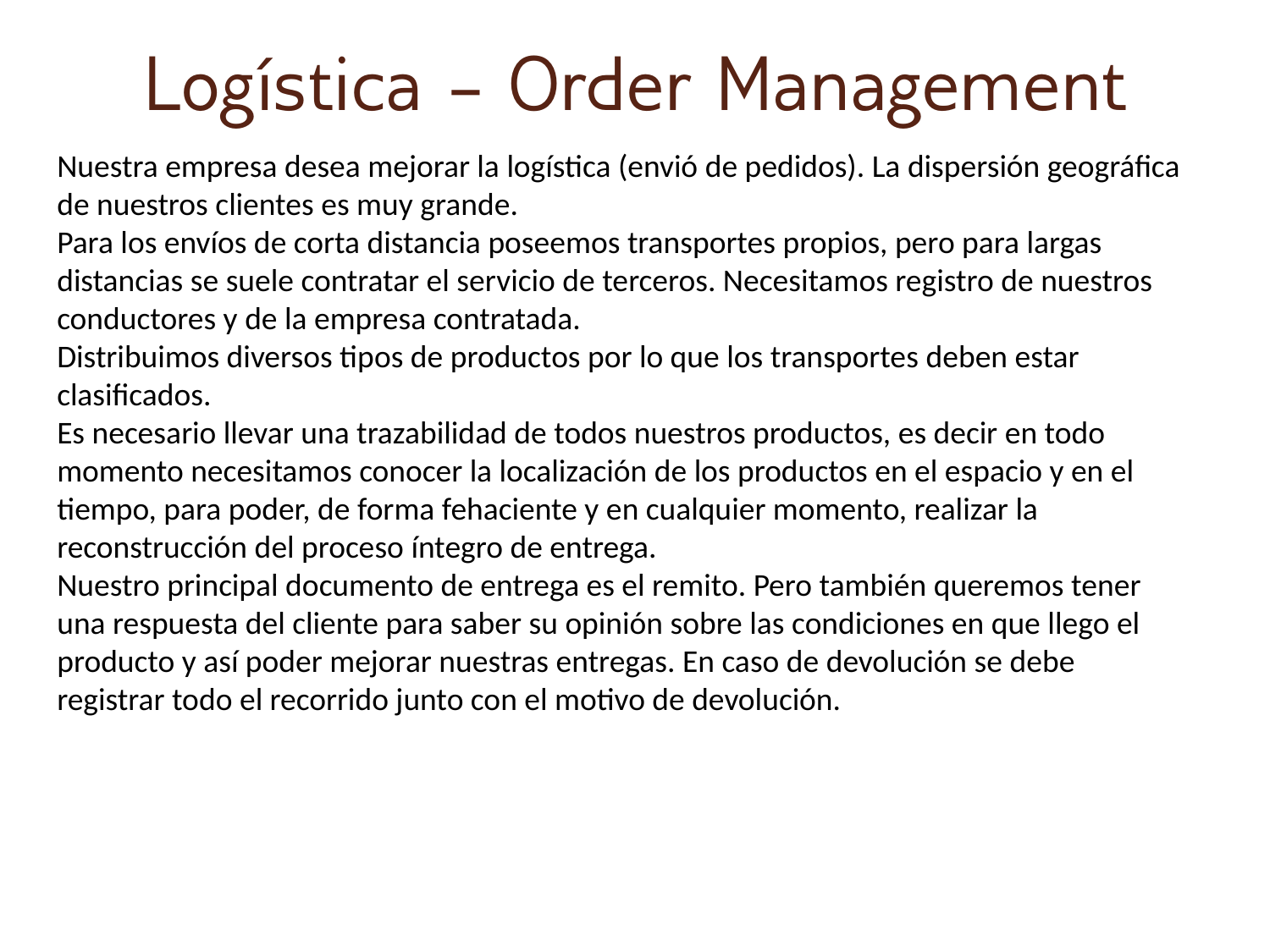

# Logística – Order Management
Nuestra empresa desea mejorar la logística (envió de pedidos). La dispersión geográfica de nuestros clientes es muy grande.
Para los envíos de corta distancia poseemos transportes propios, pero para largas distancias se suele contratar el servicio de terceros. Necesitamos registro de nuestros conductores y de la empresa contratada.
Distribuimos diversos tipos de productos por lo que los transportes deben estar clasificados.
Es necesario llevar una trazabilidad de todos nuestros productos, es decir en todo momento necesitamos conocer la localización de los productos en el espacio y en el tiempo, para poder, de forma fehaciente y en cualquier momento, realizar la reconstrucción del proceso íntegro de entrega.
Nuestro principal documento de entrega es el remito. Pero también queremos tener una respuesta del cliente para saber su opinión sobre las condiciones en que llego el producto y así poder mejorar nuestras entregas. En caso de devolución se debe registrar todo el recorrido junto con el motivo de devolución.